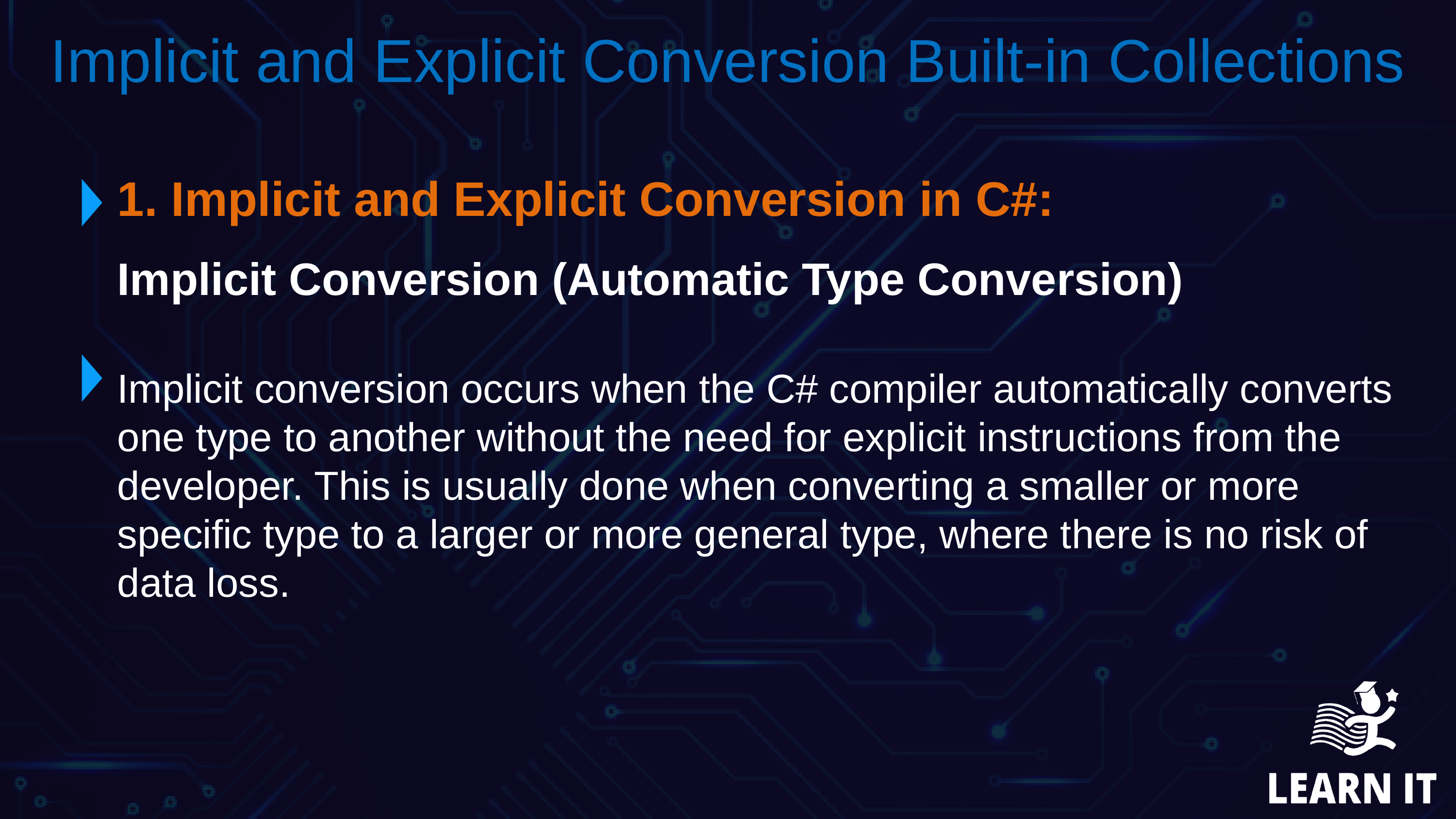

Implicit and Explicit Conversion Built-in Collections
1. Implicit and Explicit Conversion in C#:

Implicit Conversion (Automatic Type Conversion)

Implicit conversion occurs when the C# compiler automatically converts one type to another without the need for explicit instructions from the developer. This is usually done when converting a smaller or more specific type to a larger or more general type, where there is no risk of data loss.